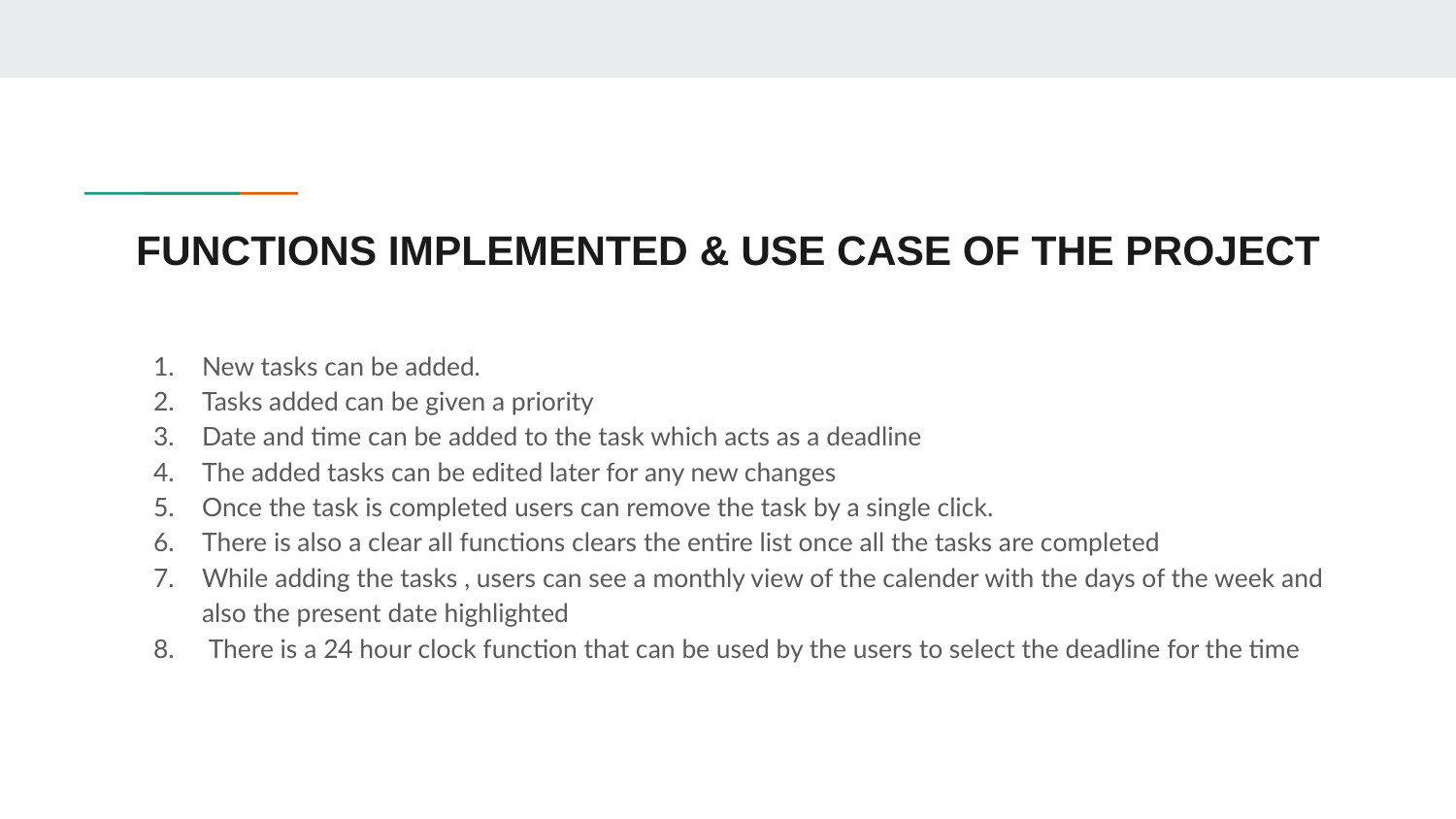

# FUNCTIONS IMPLEMENTED & USE CASE OF THE PROJECT
New tasks can be added.
Tasks added can be given a priority
Date and time can be added to the task which acts as a deadline
The added tasks can be edited later for any new changes
Once the task is completed users can remove the task by a single click.
There is also a clear all functions clears the entire list once all the tasks are completed
While adding the tasks , users can see a monthly view of the calender with the days of the week and also the present date highlighted
 There is a 24 hour clock function that can be used by the users to select the deadline for the time